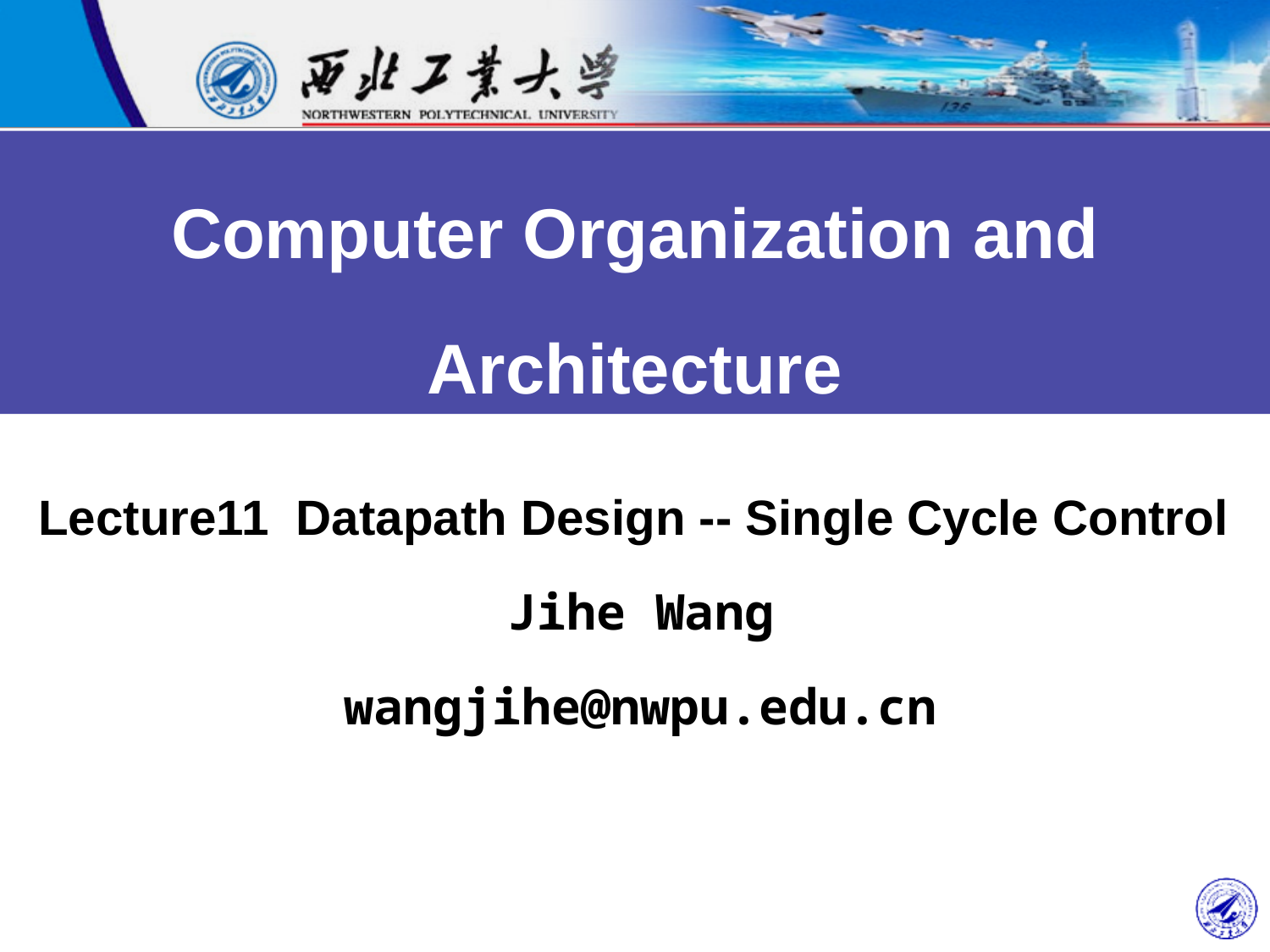

Computer Organization and Architecture
Lecture11  Datapath Design -- Single Cycle Control
Jihe Wang
wangjihe@nwpu.edu.cn